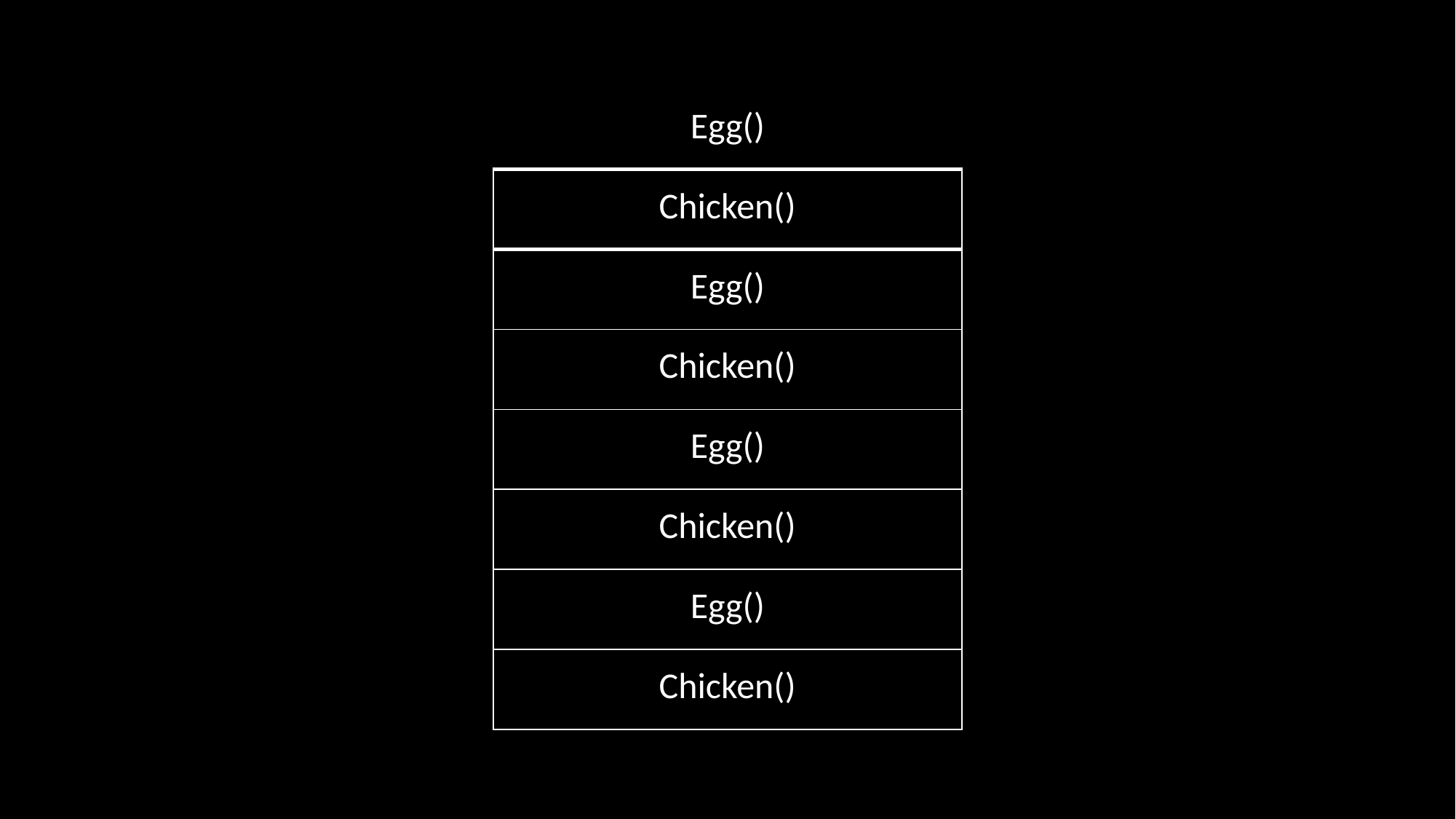

|  |
| --- |
|  |
|  |
|  |
|  |
|  |
|  |
|  |
| Egg() |
| --- |
| Chicken() |
| Egg() |
| Chicken() |
| Egg() |
| Chicken() |
| Egg() |
| Chicken() |